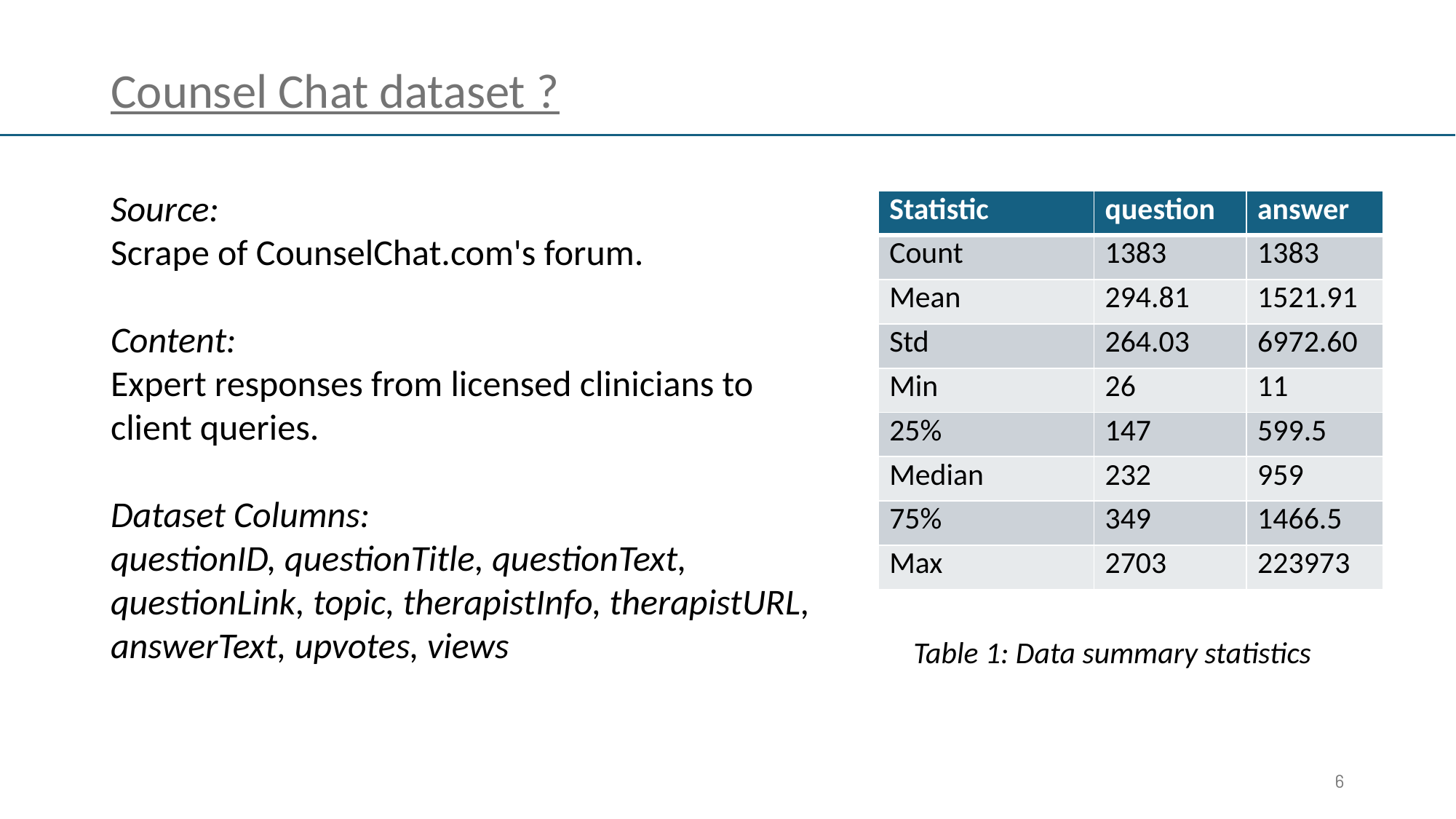

Counsel Chat dataset ?
Source:
Scrape of CounselChat.com's forum.

Content:
Expert responses from licensed clinicians to client queries.

Dataset Columns:
questionID, questionTitle, questionText, questionLink, topic, therapistInfo, therapistURL, answerText, upvotes, views
| Statistic | question | answer |
| --- | --- | --- |
| Count | 1383 | 1383 |
| Mean | 294.81 | 1521.91 |
| Std | 264.03 | 6972.60 |
| Min | 26 | 11 |
| 25% | 147 | 599.5 |
| Median | 232 | 959 |
| 75% | 349 | 1466.5 |
| Max | 2703 | 223973 |
Table 1: Data summary statistics
6